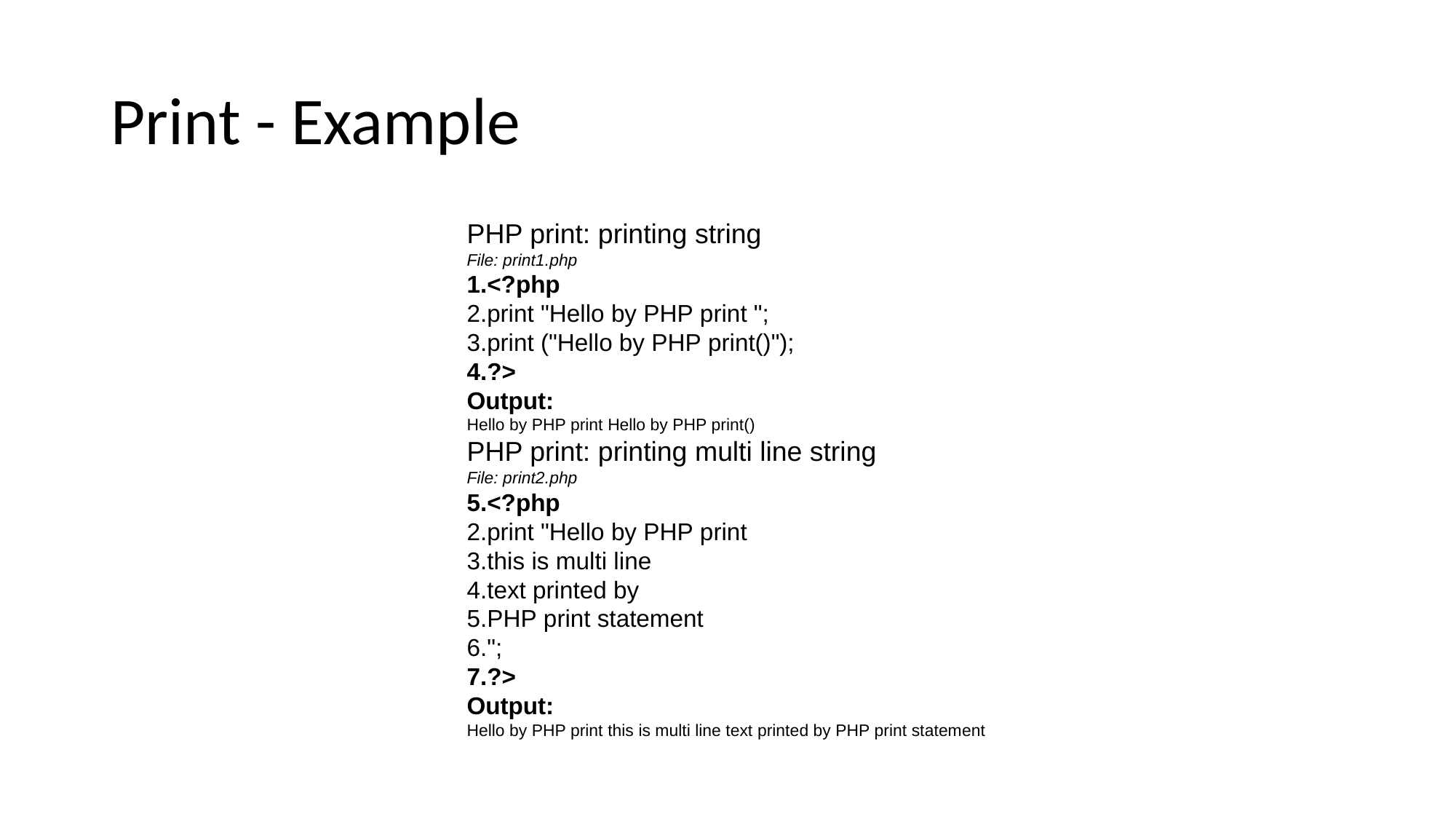

# Print - Example
PHP print: printing string
File: print1.php
<?php
print "Hello by PHP print ";
print ("Hello by PHP print()");
?>
Output:
Hello by PHP print Hello by PHP print()
PHP print: printing multi line string
File: print2.php
<?php
print "Hello by PHP print
this is multi line
text printed by
PHP print statement
";
?>
Output:
Hello by PHP print this is multi line text printed by PHP print statement